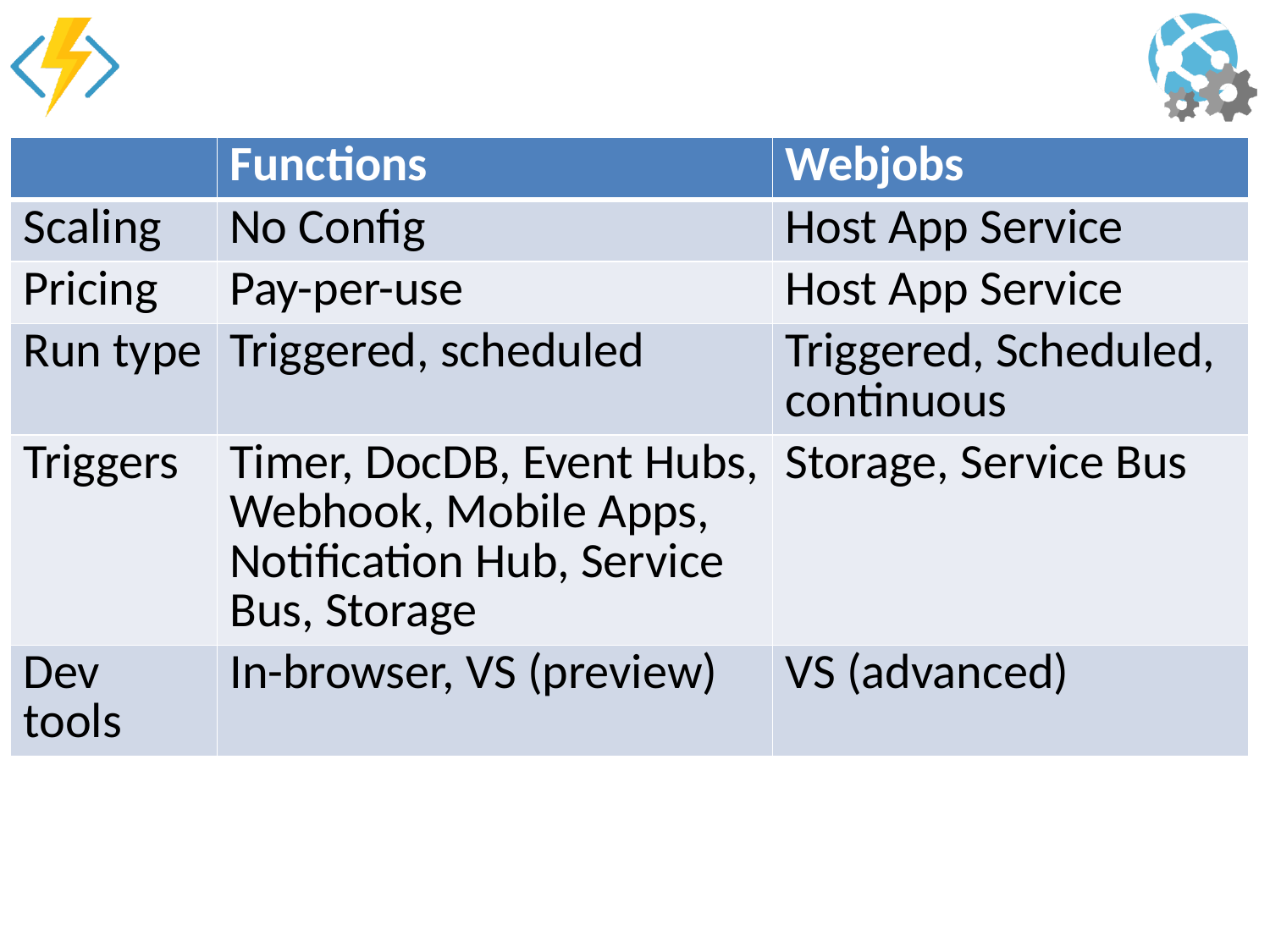

|  | Functions | Webjobs |
| --- | --- | --- |
| Scaling | No Config | Host App Service |
| Pricing | Pay-per-use | Host App Service |
| Run type | Triggered, scheduled | Triggered, Scheduled, continuous |
| Triggers | Timer, DocDB, Event Hubs, Webhook, Mobile Apps, Notification Hub, Service Bus, Storage | Storage, Service Bus |
| Dev tools | In-browser, VS (preview) | VS (advanced) |